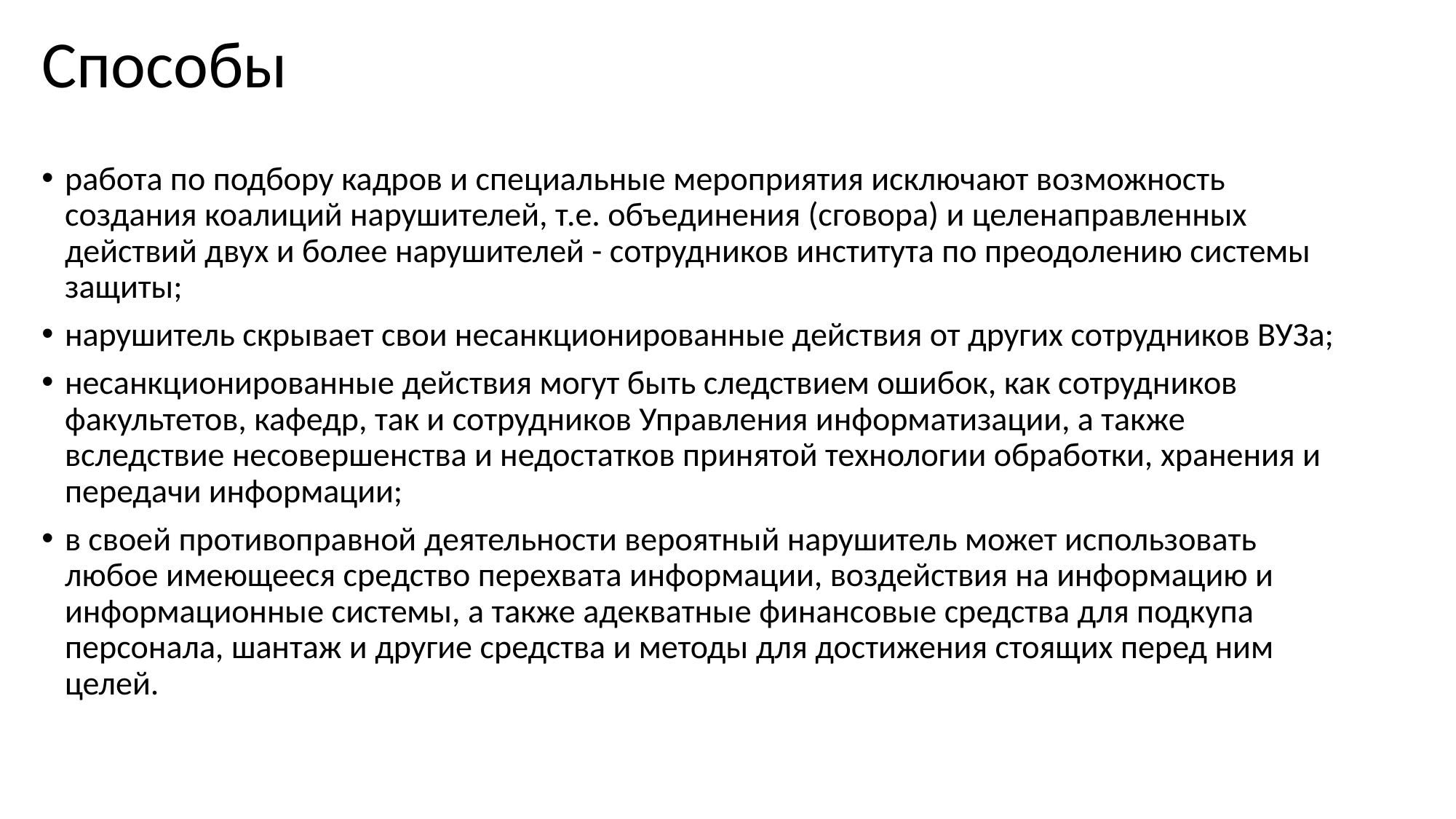

# Способы
работа по подбору кадров и специальные мероприятия исключают возможность создания коалиций нарушителей, т.е. объединения (сговора) и целенаправленных действий двух и более нарушителей - сотрудников института по преодолению системы защиты;
нарушитель скрывает свои несанкционированные действия от других сотрудников ВУЗа;
несанкционированные действия могут быть следствием ошибок, как сотрудников факультетов, кафедр, так и сотрудников Управления информатизации, а также вследствие несовершенства и недостатков принятой технологии обработки, хранения и передачи информации;
в своей противоправной деятельности вероятный нарушитель может использовать любое имеющееся средство перехвата информации, воздействия на информацию и информационные системы, а также адекватные финансовые средства для подкупа персонала, шантаж и другие средства и методы для достижения стоящих перед ним целей.